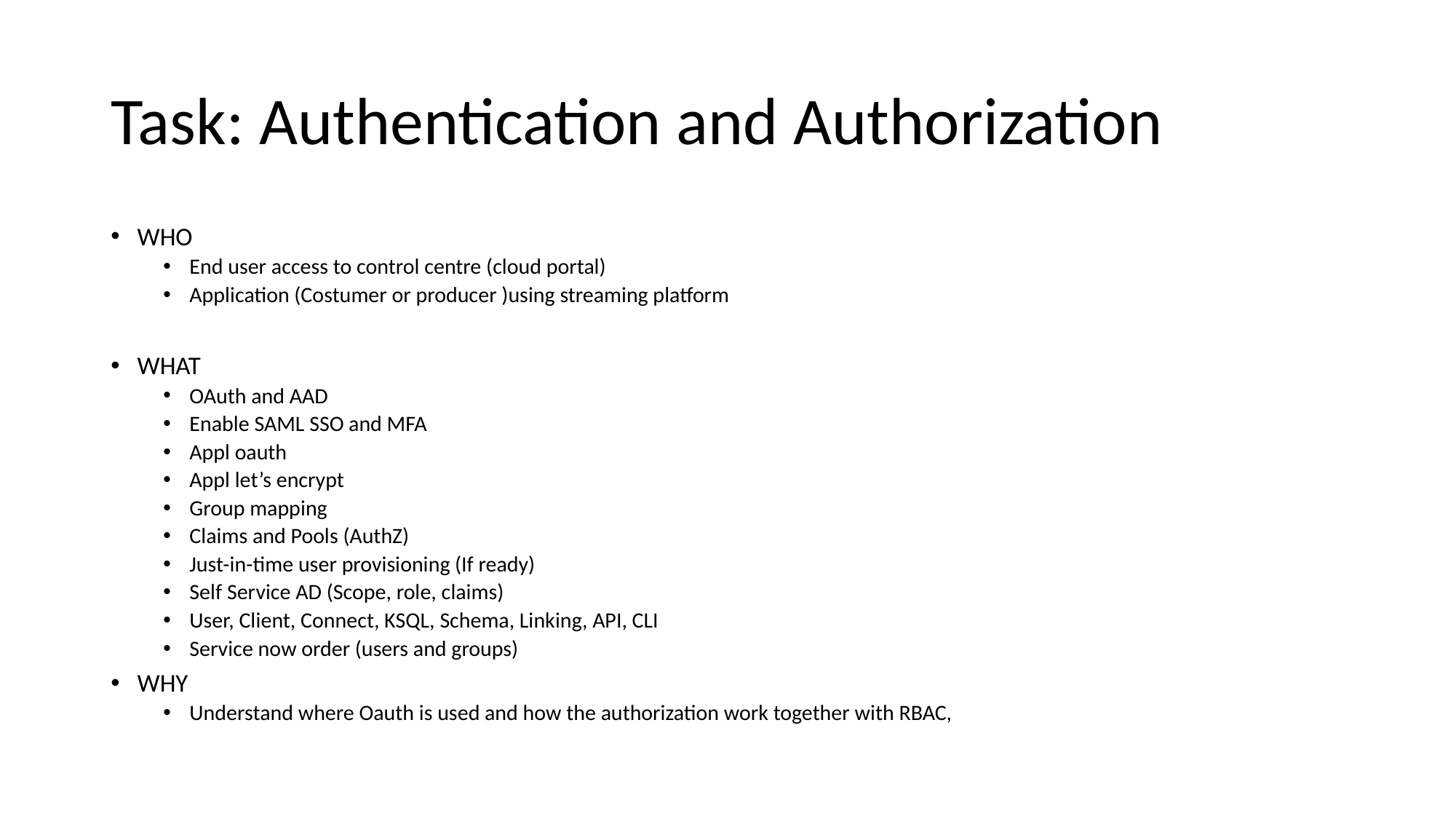

# Task: Authentication and Authorization
WHO
End user access to control centre (cloud portal)
Application (Costumer or producer )using streaming platform

WHAT
OAuth and AAD
Enable SAML SSO and MFA
Appl oauth
Appl let’s encrypt
Group mapping
Claims and Pools (AuthZ)
Just-in-time user provisioning (If ready)
Self Service AD (Scope, role, claims)
User, Client, Connect, KSQL, Schema, Linking, API, CLI
Service now order (users and groups)
WHY
Understand where Oauth is used and how the authorization work together with RBAC,